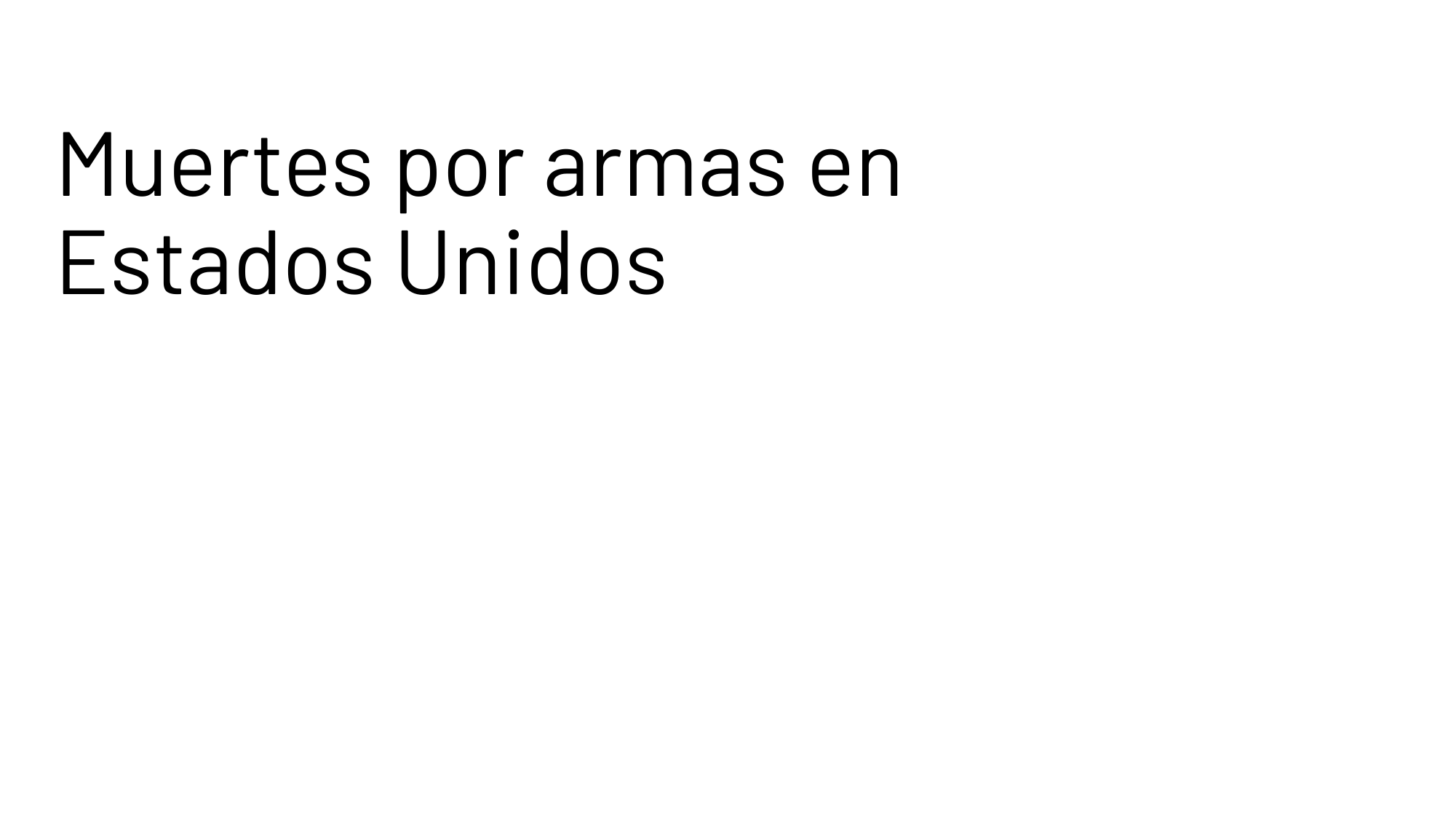

# Muertes por armas en Estados Unidos